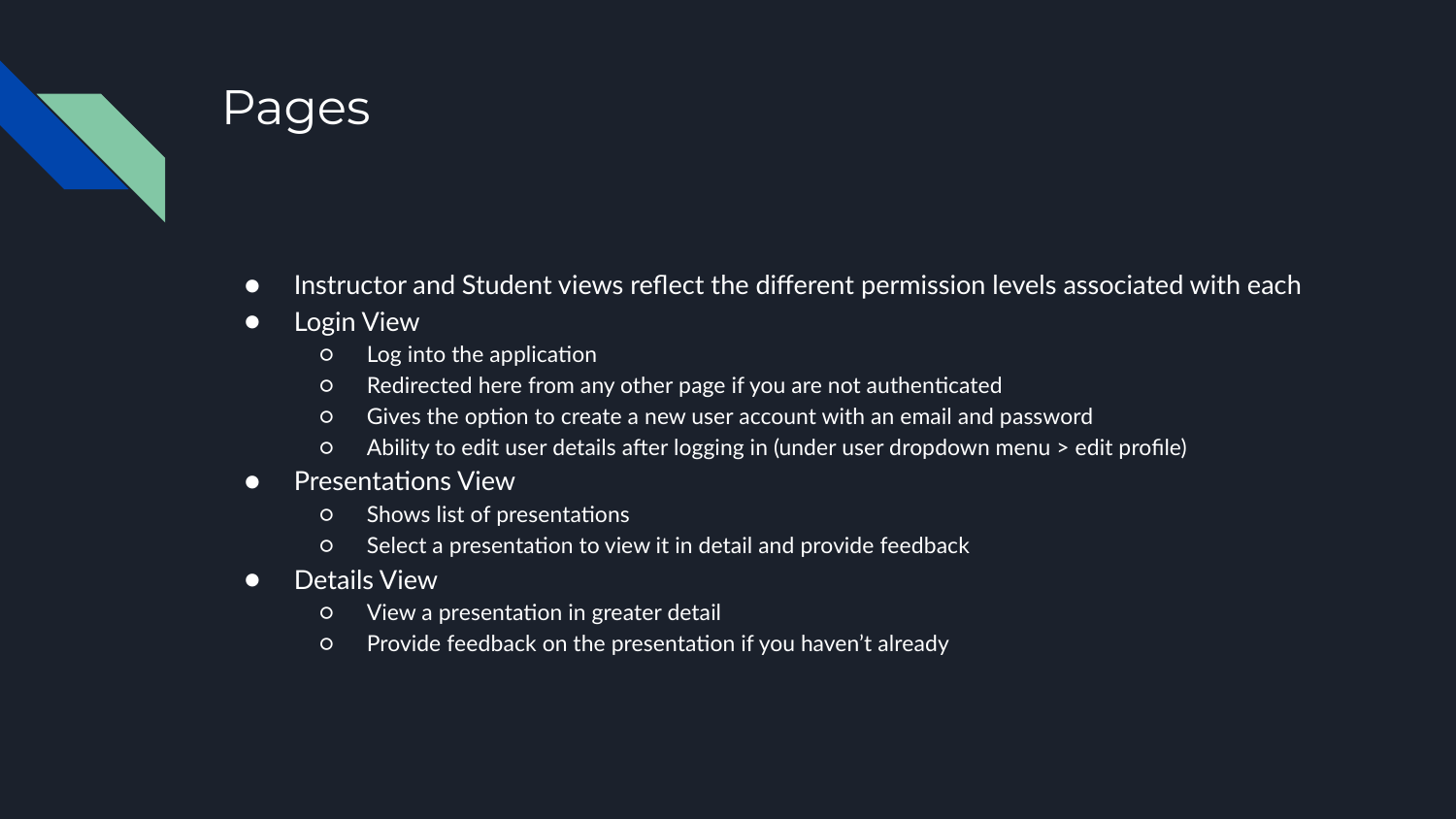

# Pages
Instructor and Student views reflect the different permission levels associated with each
Login View
Log into the application
Redirected here from any other page if you are not authenticated
Gives the option to create a new user account with an email and password
Ability to edit user details after logging in (under user dropdown menu > edit profile)
Presentations View
Shows list of presentations
Select a presentation to view it in detail and provide feedback
Details View
View a presentation in greater detail
Provide feedback on the presentation if you haven’t already